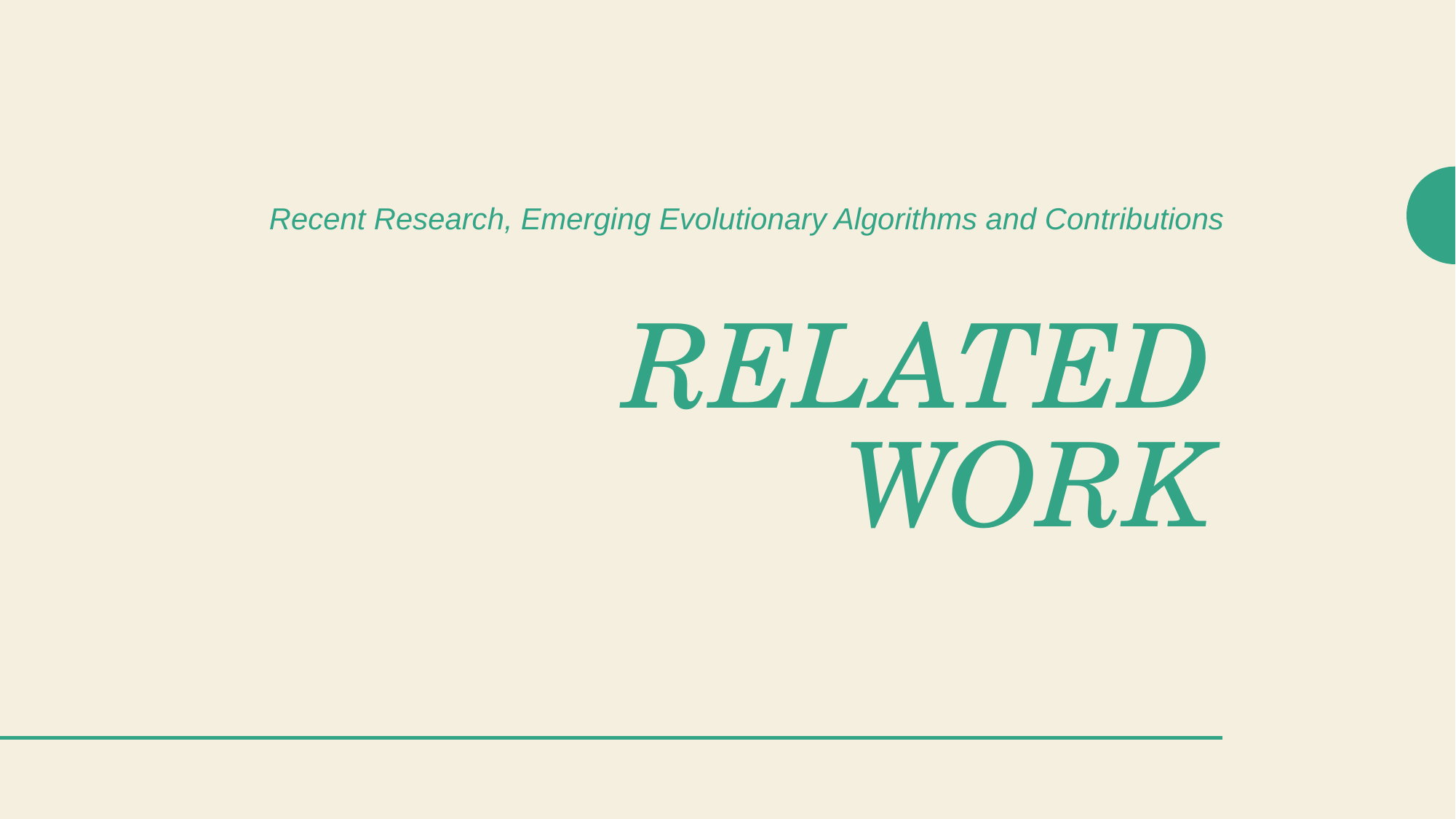

Recent Research, Emerging Evolutionary Algorithms and Contributions
# Related Work